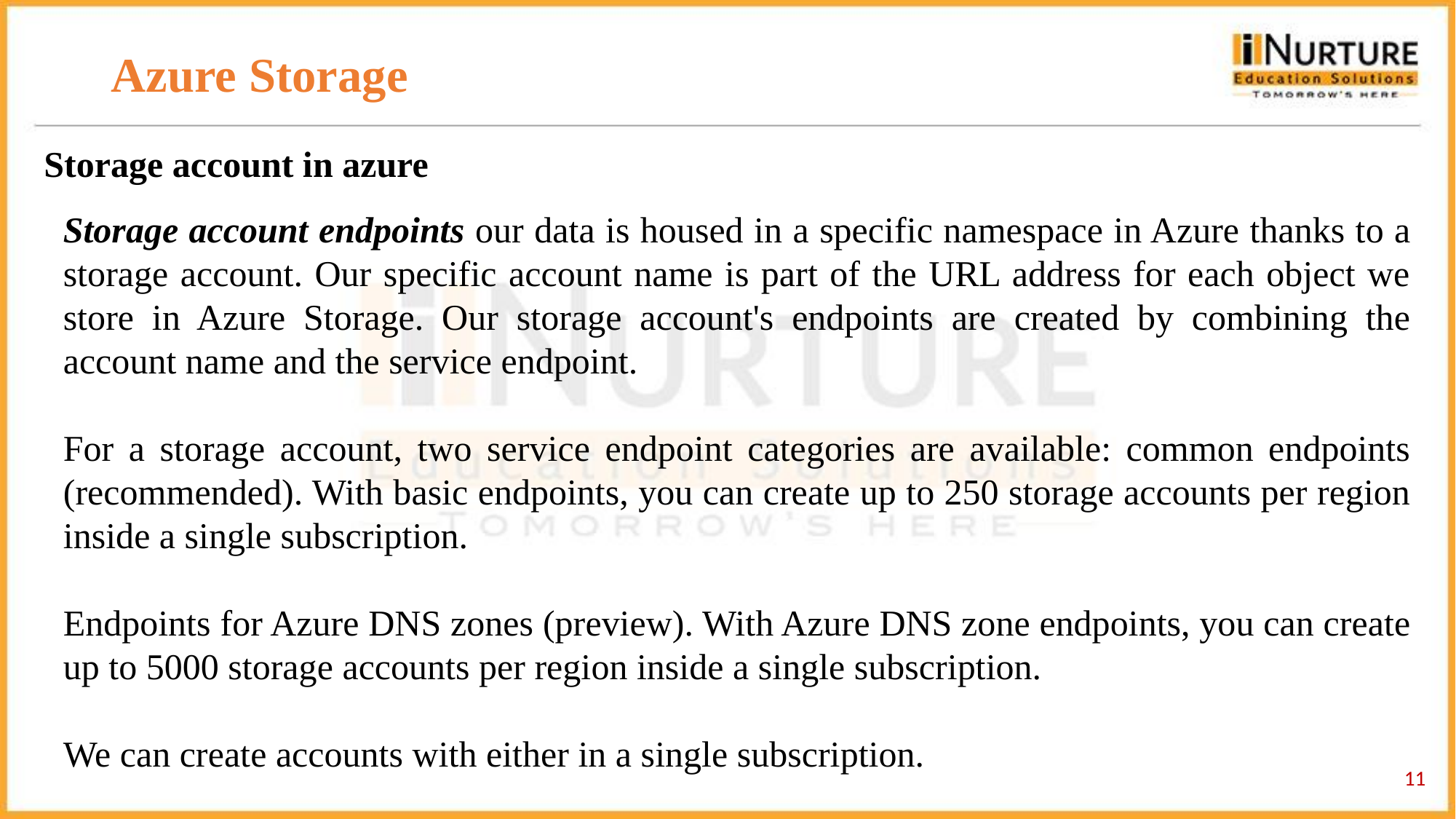

# Azure Storage
Storage account in azure
Storage account endpoints our data is housed in a specific namespace in Azure thanks to a storage account. Our specific account name is part of the URL address for each object we store in Azure Storage. Our storage account's endpoints are created by combining the account name and the service endpoint.

For a storage account, two service endpoint categories are available: common endpoints (recommended). With basic endpoints, you can create up to 250 storage accounts per region inside a single subscription.

Endpoints for Azure DNS zones (preview). With Azure DNS zone endpoints, you can create up to 5000 storage accounts per region inside a single subscription.

We can create accounts with either in a single subscription.

11